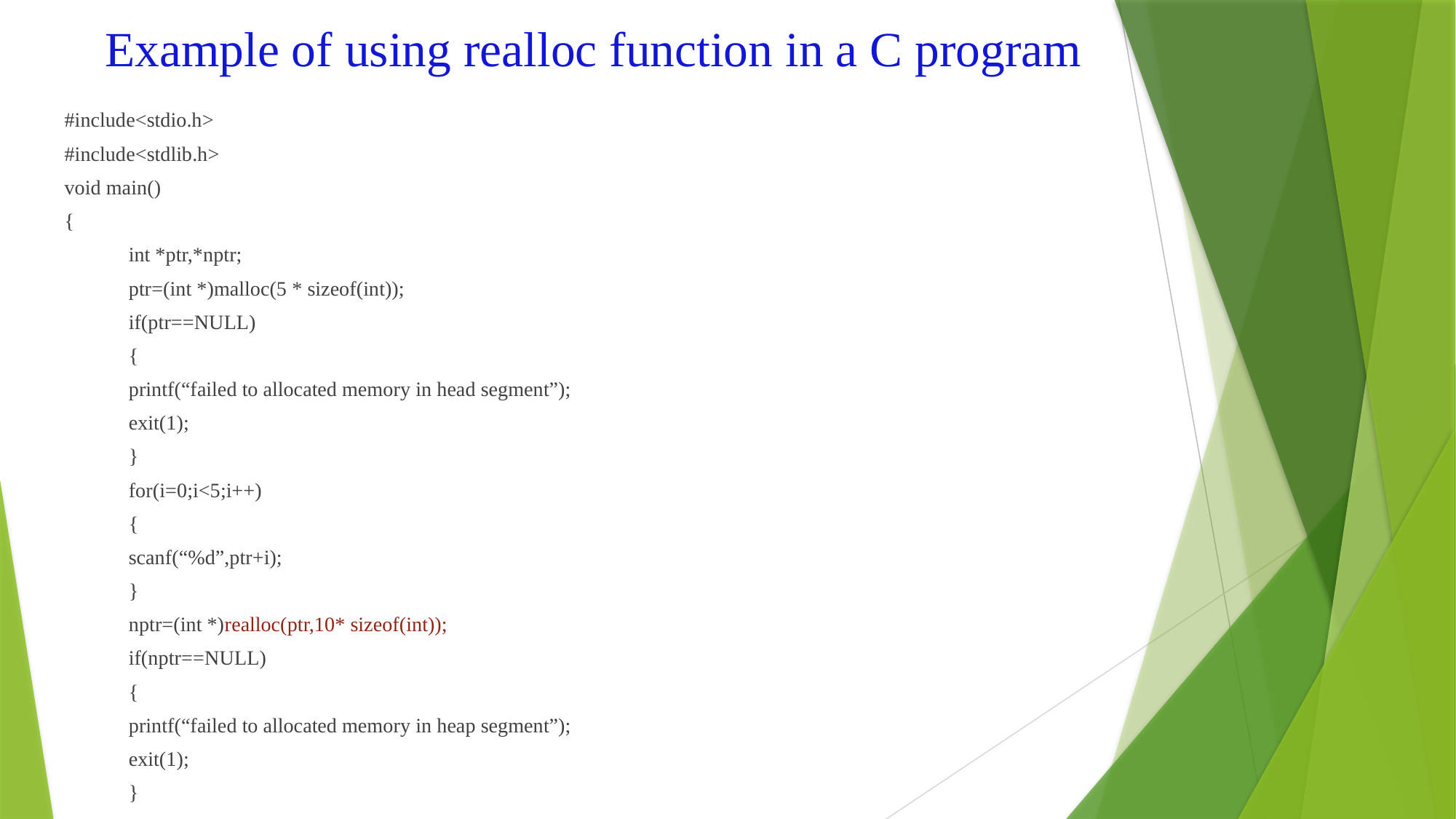

# Example of using realloc function in a C program
#include<stdio.h>
#include<stdlib.h>
void main()
{
	int *ptr,*nptr;
	ptr=(int *)malloc(5 * sizeof(int));
	if(ptr==NULL)
	{
		printf(“failed to allocated memory in head segment”);
		exit(1);
	}
	for(i=0;i<5;i++)
	{
		scanf(“%d”,ptr+i);
	}
	nptr=(int *)realloc(ptr,10* sizeof(int));
	if(nptr==NULL)
	{
		printf(“failed to allocated memory in heap segment”);
		exit(1);
	}